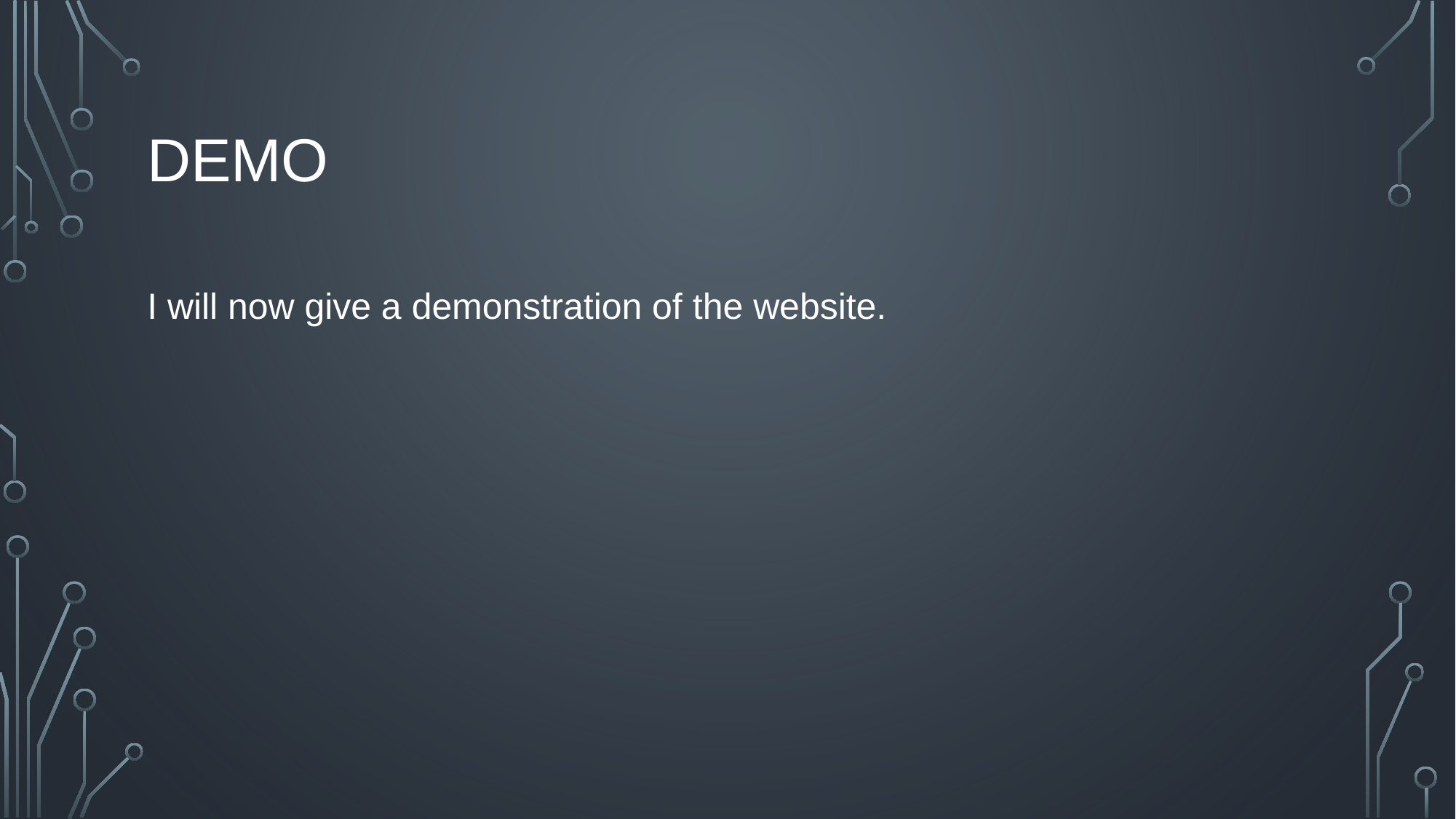

# DEMO
I will now give a demonstration of the website.